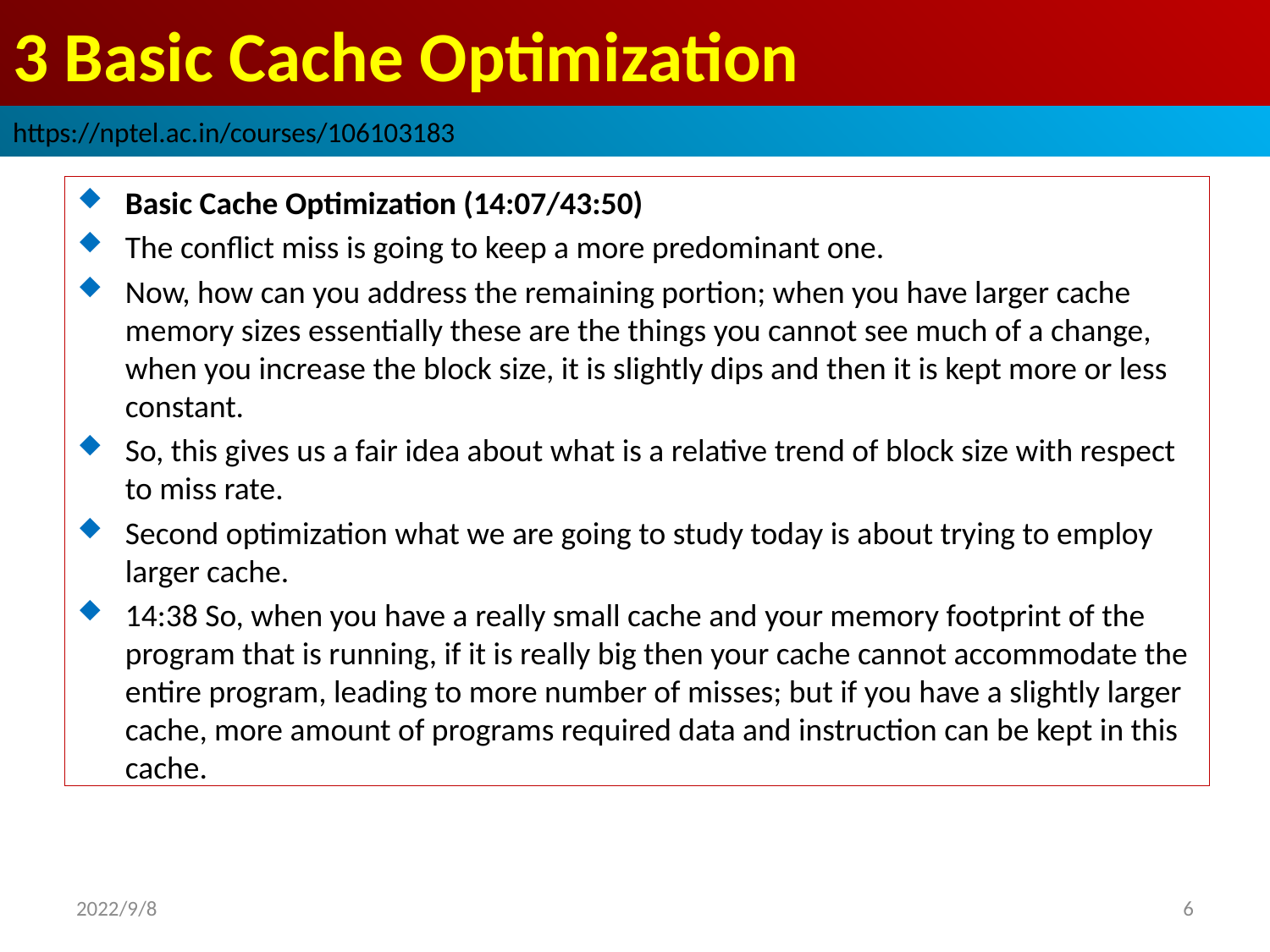

# 3 Basic Cache Optimization
https://nptel.ac.in/courses/106103183
Basic Cache Optimization (14:07/43:50)
The conflict miss is going to keep a more predominant one.
Now, how can you address the remaining portion; when you have larger cache memory sizes essentially these are the things you cannot see much of a change, when you increase the block size, it is slightly dips and then it is kept more or less constant.
So, this gives us a fair idea about what is a relative trend of block size with respect to miss rate.
Second optimization what we are going to study today is about trying to employ larger cache.
14:38 So, when you have a really small cache and your memory footprint of the program that is running, if it is really big then your cache cannot accommodate the entire program, leading to more number of misses; but if you have a slightly larger cache, more amount of programs required data and instruction can be kept in this cache.
2022/9/8
6